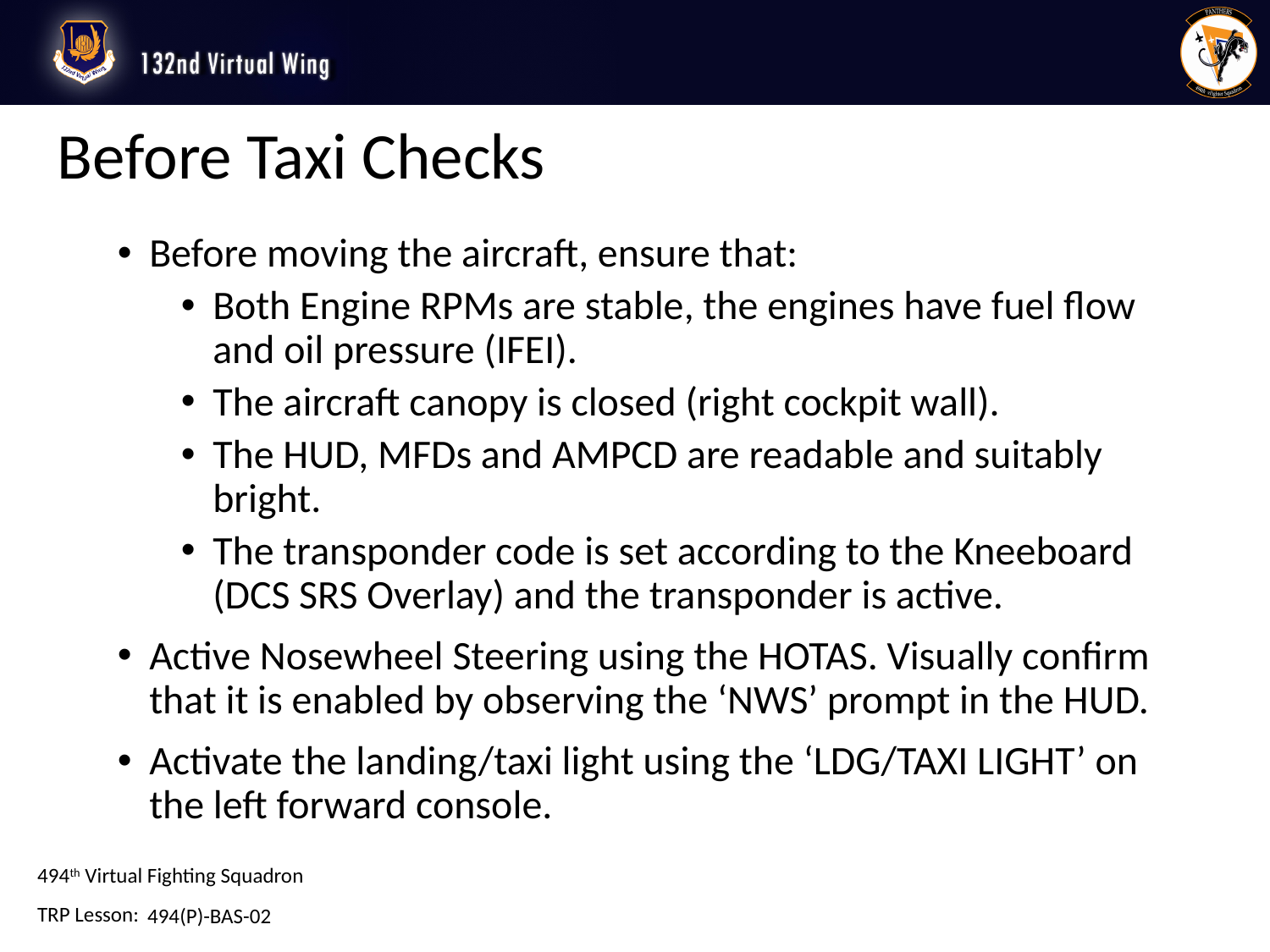

# Before Taxi Checks
Before moving the aircraft, ensure that:
Both Engine RPMs are stable, the engines have fuel flow and oil pressure (IFEI).
The aircraft canopy is closed (right cockpit wall).
The HUD, MFDs and AMPCD are readable and suitably bright.
The transponder code is set according to the Kneeboard (DCS SRS Overlay) and the transponder is active.
Active Nosewheel Steering using the HOTAS. Visually confirm that it is enabled by observing the ‘NWS’ prompt in the HUD.
Activate the landing/taxi light using the ‘LDG/TAXI LIGHT’ on the left forward console.
494(P)-BAS-02